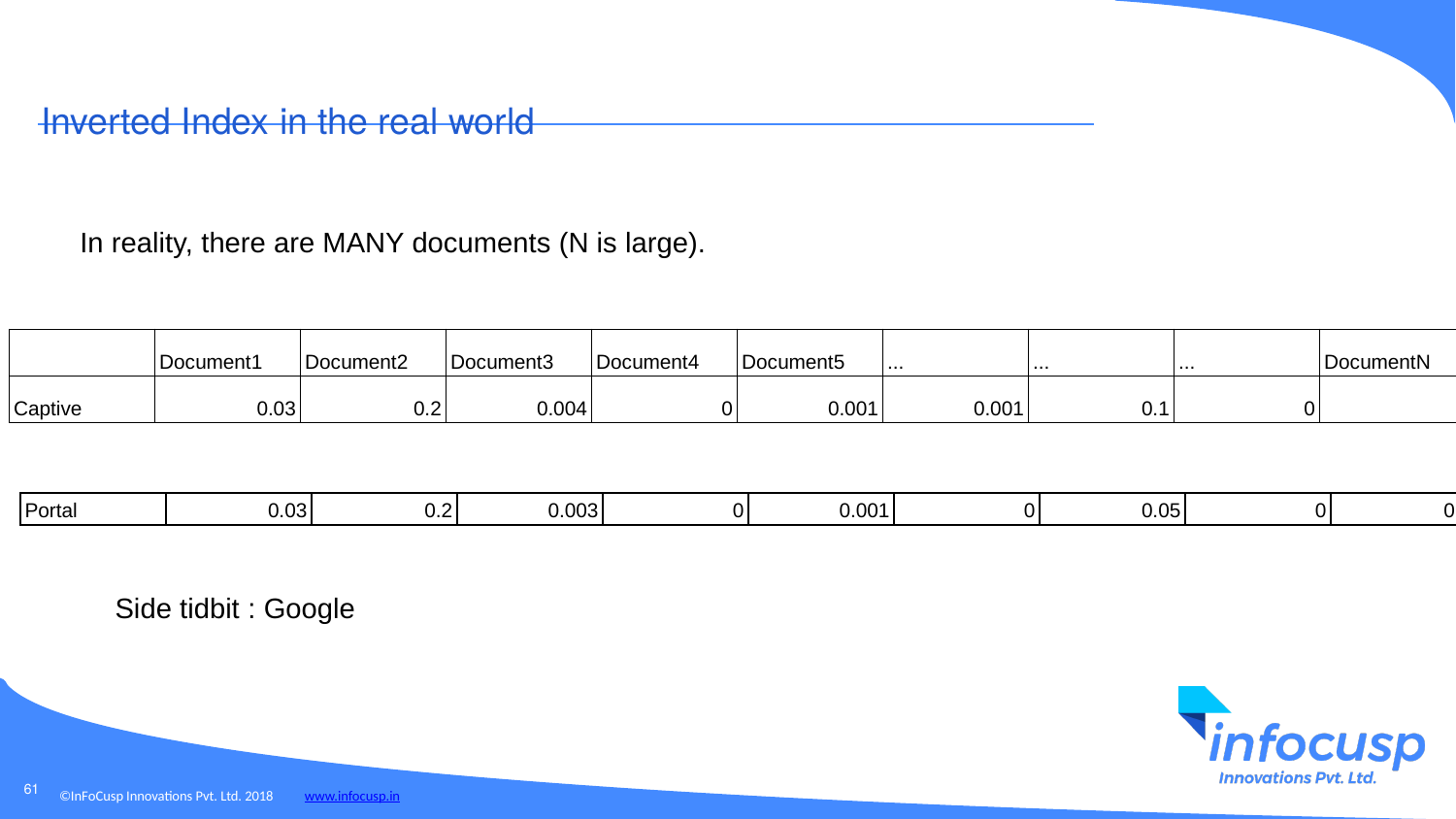

Inverted Index in the real world
In reality, there are MANY documents (N is large).
|  | Document1 | Document2 | Document3 | Document4 | Document5 | ... | ... | ... | DocumentN |
| --- | --- | --- | --- | --- | --- | --- | --- | --- | --- |
| Captive | 0.03 | 0.2 | 0.004 | 0 | 0.001 | 0.001 | 0.1 | 0 |  |
| Portal | 0.03 | 0.2 | 0.003 | 0 | 0.001 | 0 | 0.05 | 0 | 0.2 |
| --- | --- | --- | --- | --- | --- | --- | --- | --- | --- |
Side tidbit : Google

61